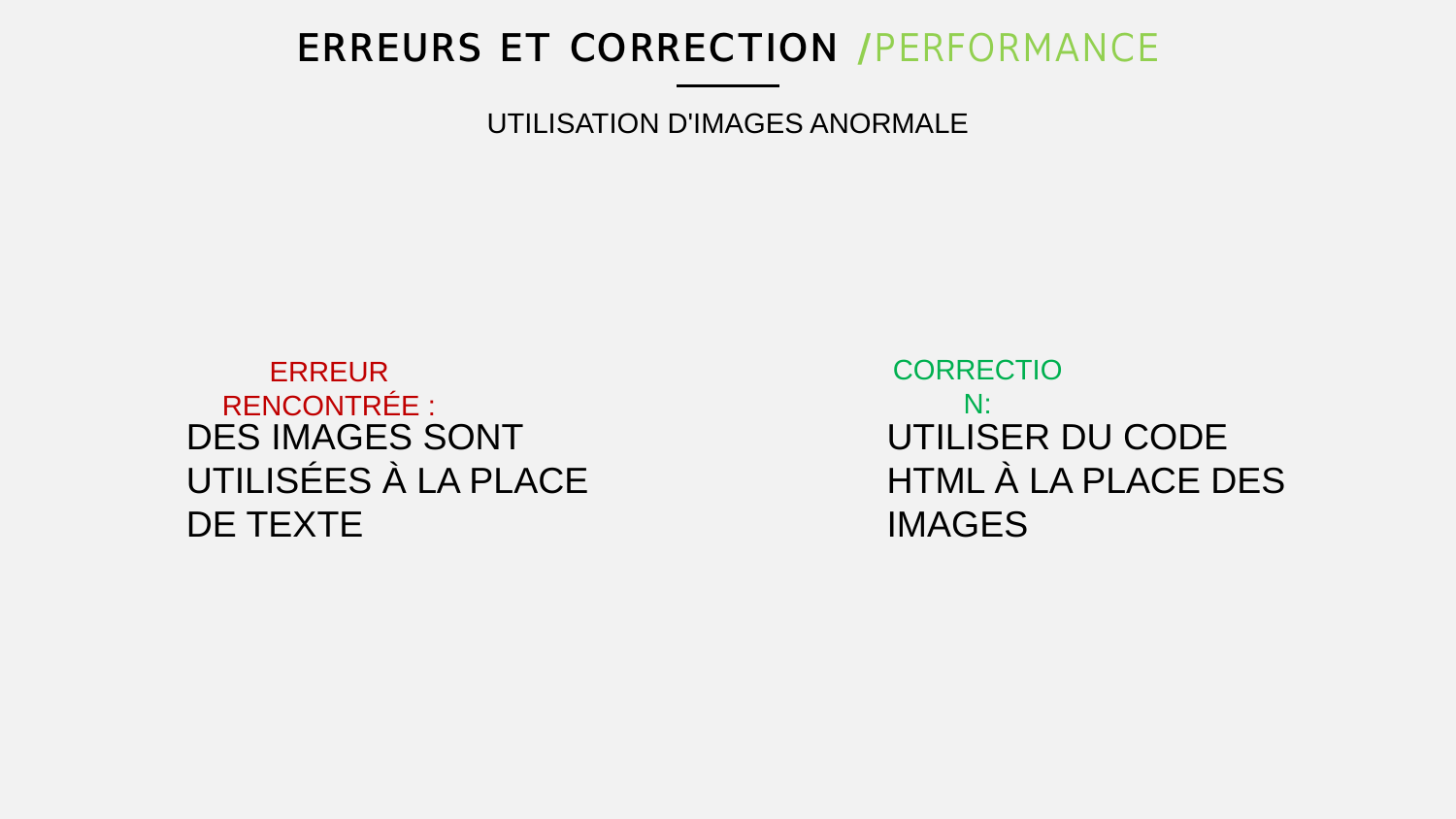

# Erreurs et correction /PERFORMANCE
UTILISATION D'IMAGES ANORMALE
CORRECTION:
ERREUR RENCONTRÉE :
DES IMAGES SONT UTILISÉES À LA PLACE DE TEXTE
UTILISER DU CODE HTML À LA PLACE DES IMAGES